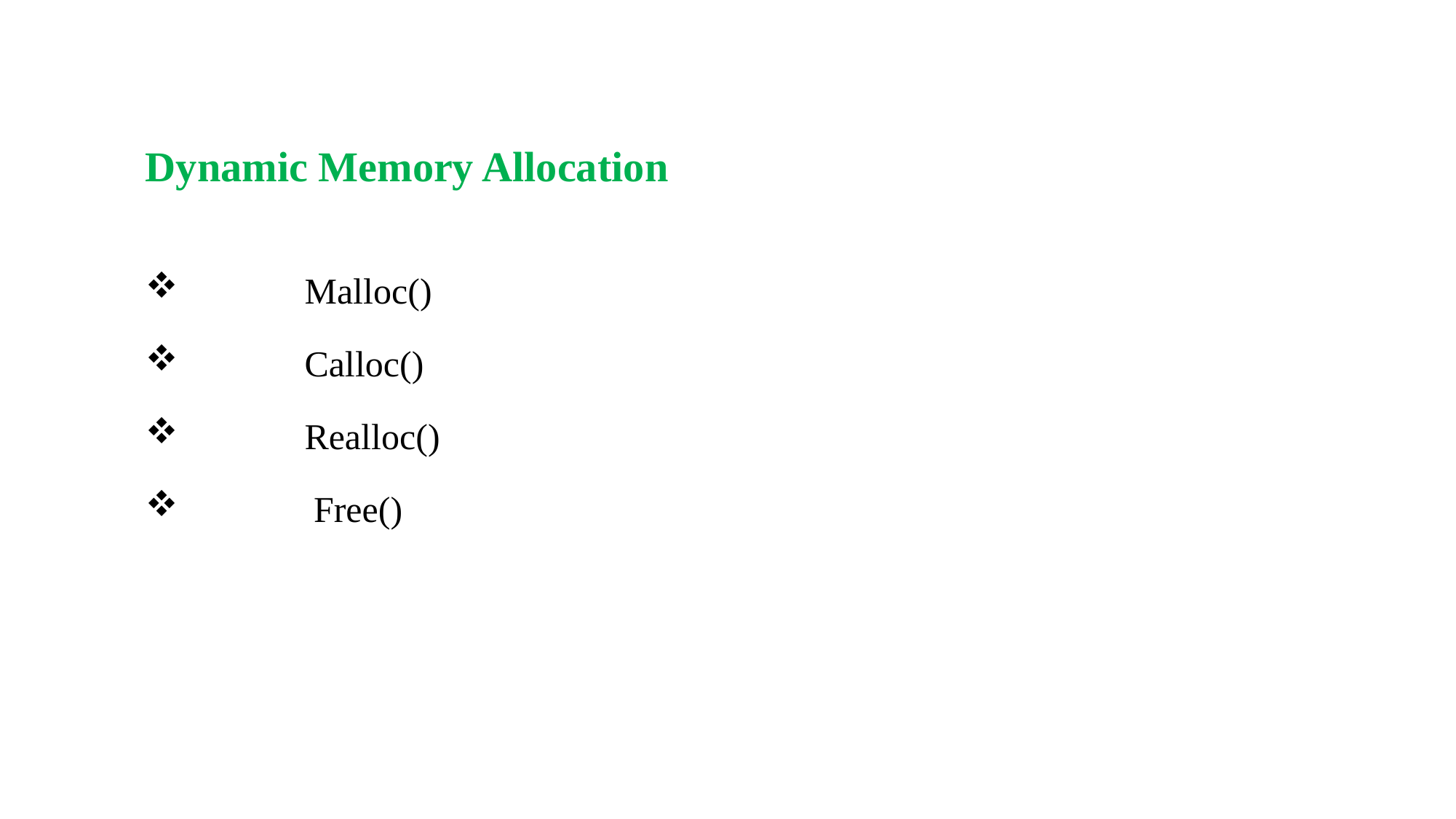

Dynamic Memory Allocation

             Malloc()
             Calloc()
             Realloc()
              Free()